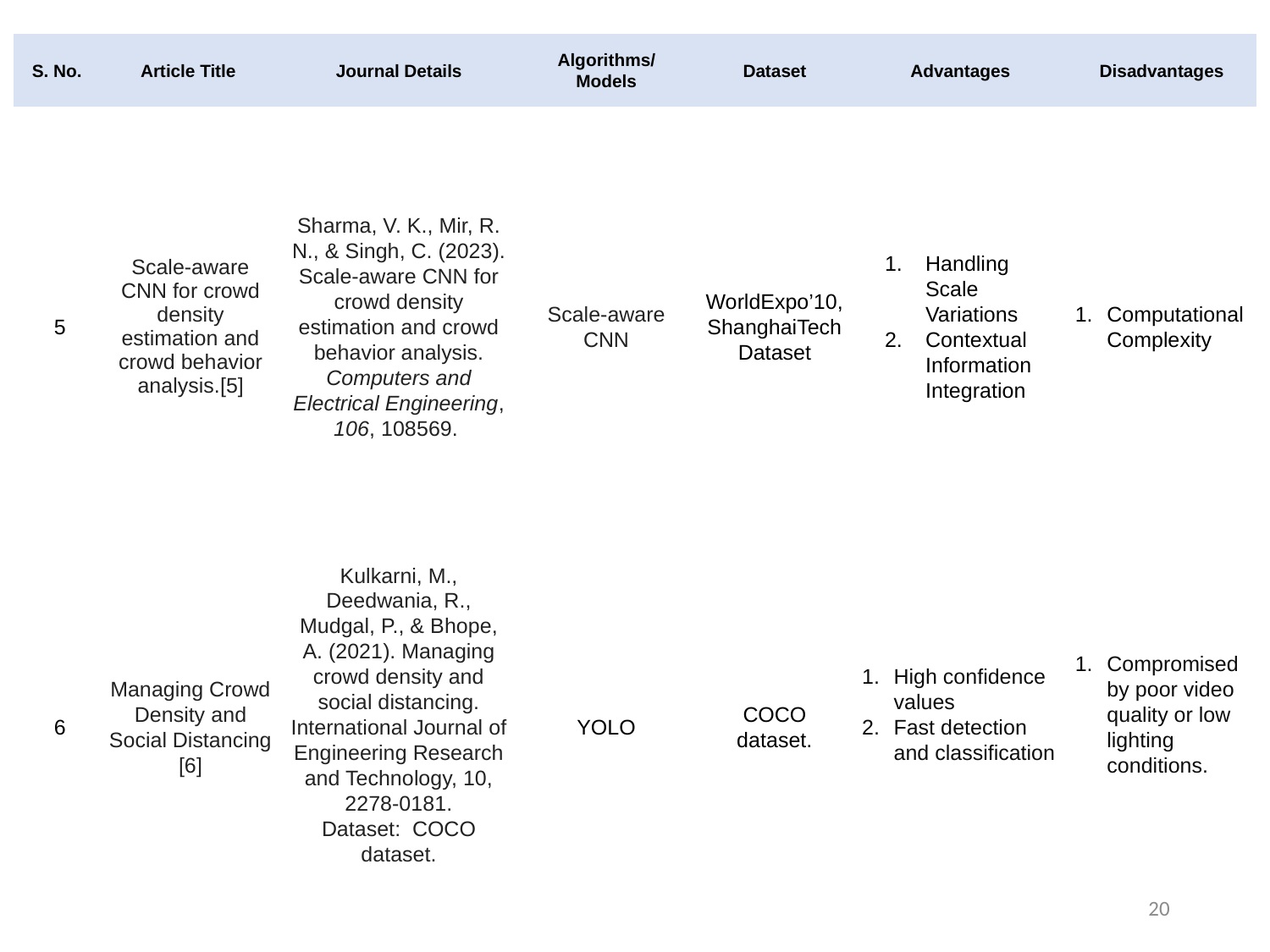

| S. No. | Article Title | Journal Details | Algorithms/ Models | Dataset | Advantages | Disadvantages |
| --- | --- | --- | --- | --- | --- | --- |
| 5 | Scale-aware CNN for crowd density estimation and crowd behavior analysis.[5] | Sharma, V. K., Mir, R. N., & Singh, C. (2023). Scale-aware CNN for crowd density estimation and crowd behavior analysis. Computers and Electrical Engineering, 106, 108569. | Scale-aware CNN | WorldExpo’10, ShanghaiTech Dataset | Handling Scale Variations Contextual Information Integration | Computational Complexity |
| 6 | Managing Crowd Density and Social Distancing [6] | Kulkarni, M., Deedwania, R., Mudgal, P., & Bhope, A. (2021). Managing crowd density and social distancing. International Journal of Engineering Research and Technology, 10, 2278-0181. Dataset: COCO dataset. | YOLO | COCO dataset. | High confidence values Fast detection and classification | Compromised by poor video quality or low lighting conditions. |
20